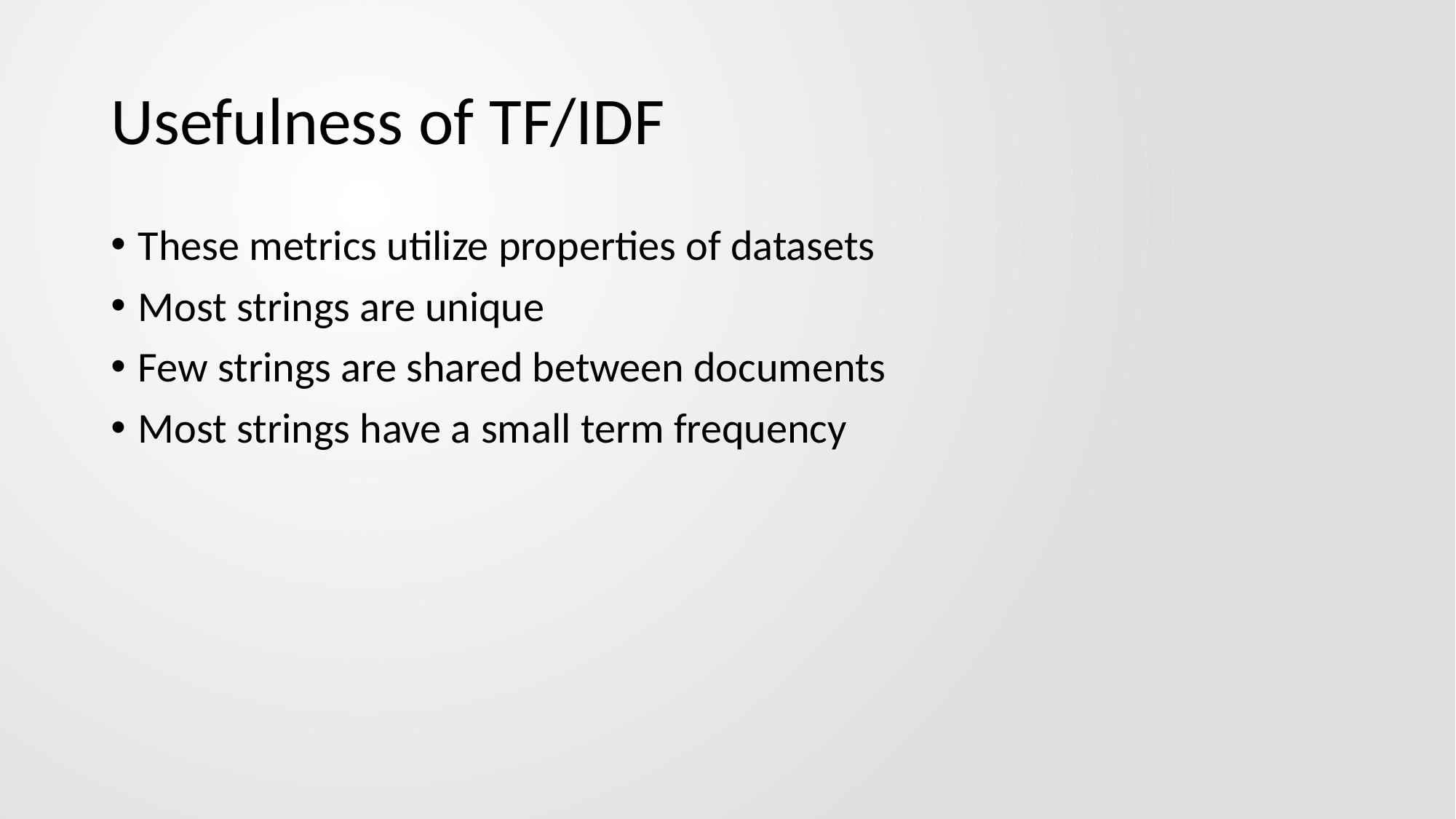

# Usefulness of TF/IDF
These metrics utilize properties of datasets
Most strings are unique
Few strings are shared between documents
Most strings have a small term frequency